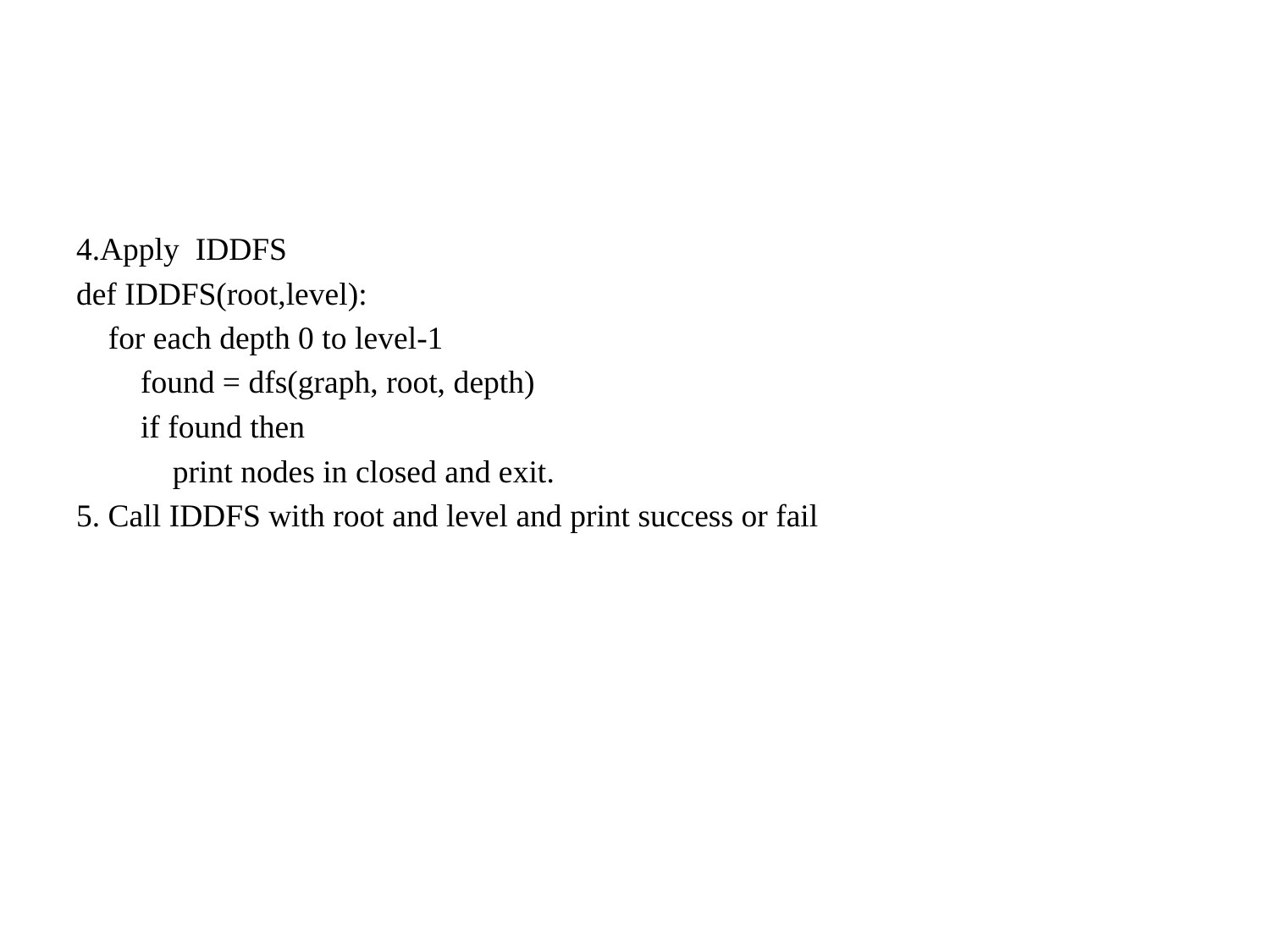

#
4.Apply  IDDFS
def IDDFS(root,level):
    for each depth 0 to level-1
        found = dfs(graph, root, depth)
        if found then
            print nodes in closed and exit.
5. Call IDDFS with root and level and print success or fail